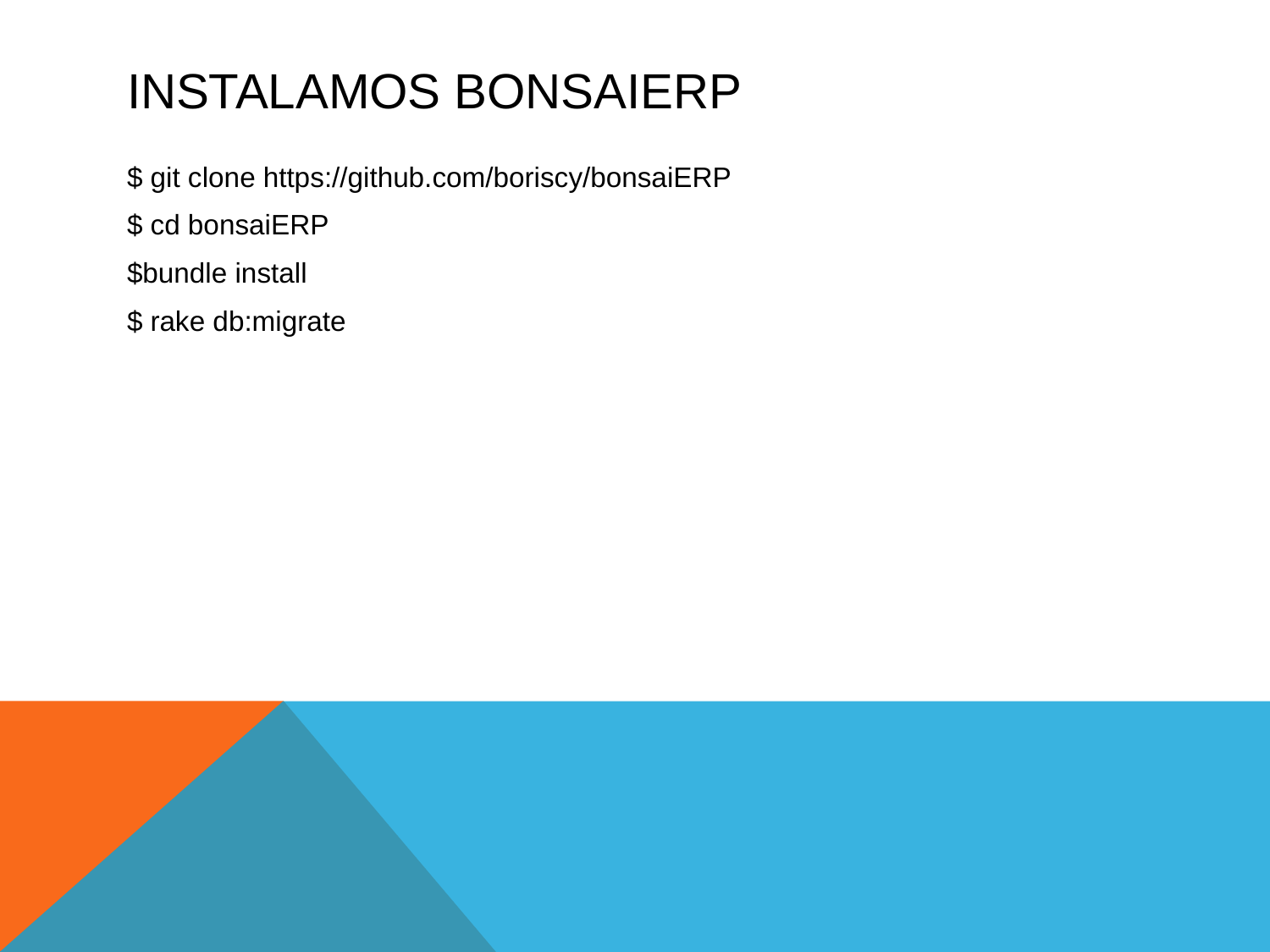

# INSTALAMOS BONSAIERP
$ git clone https://github.com/boriscy/bonsaiERP
$ cd bonsaiERP
$bundle install
$ rake db:migrate